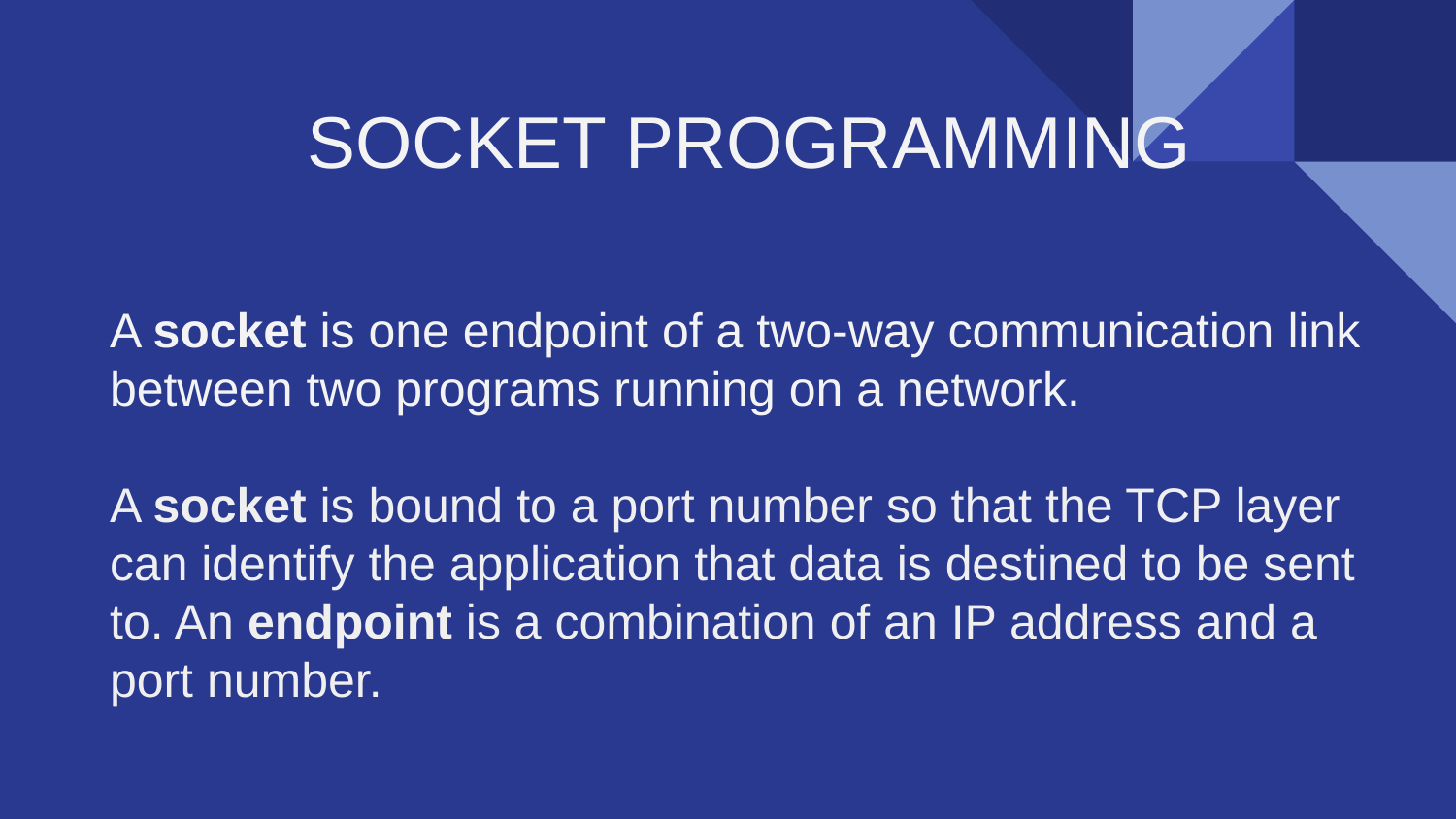

SOCKET PROGRAMMING

A socket is one endpoint of a two-way communication link between two programs running on a network.

A socket is bound to a port number so that the TCP layer can identify the application that data is destined to be sent to. An endpoint is a combination of an IP address and a port number.